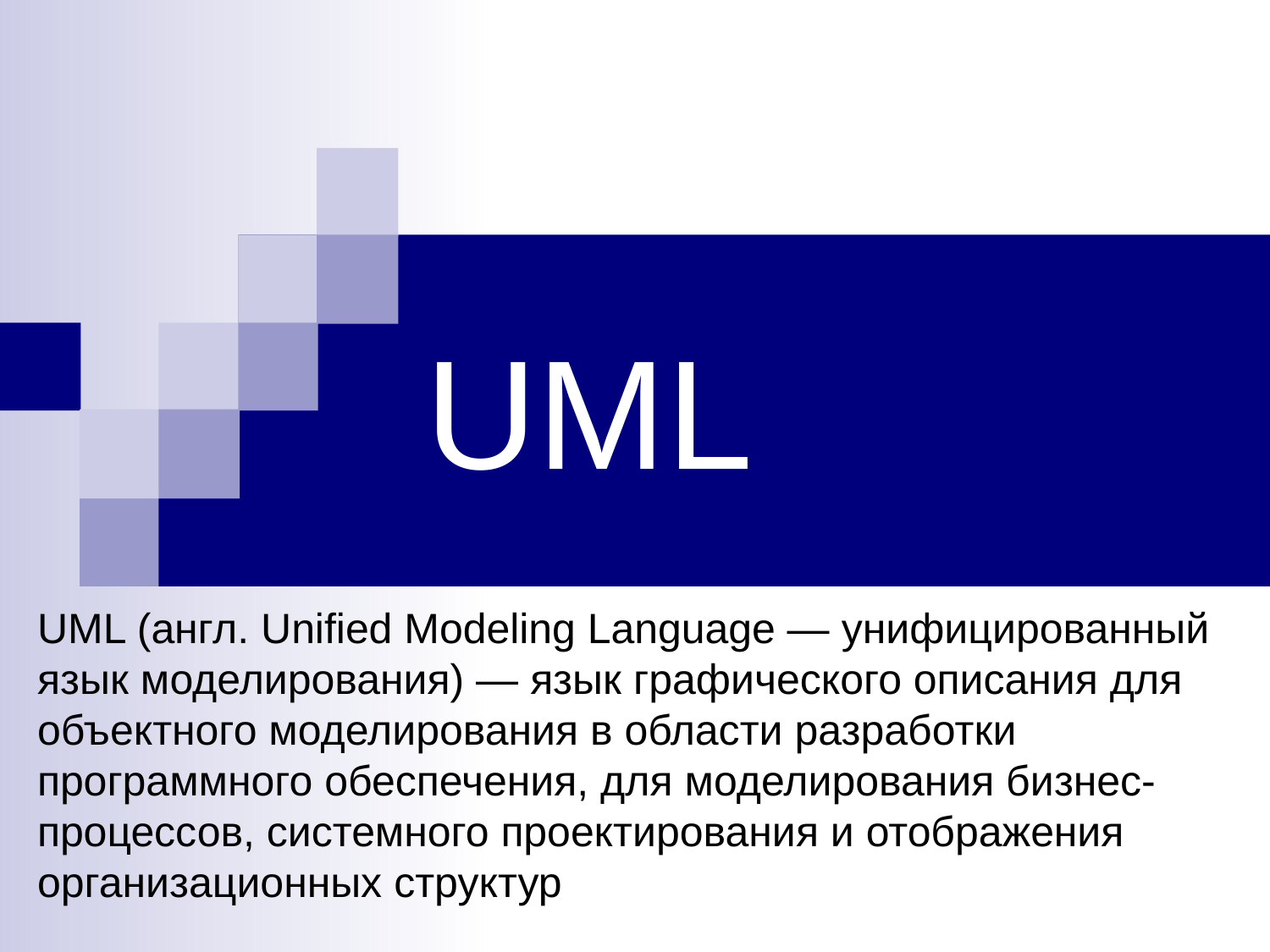

# UML
UML (англ. Unified Modeling Language — унифицированный язык моделирования) — язык графического описания для объектного моделирования в области разработки программного обеспечения, для моделирования бизнес-процессов, системного проектирования и отображения организационных структур